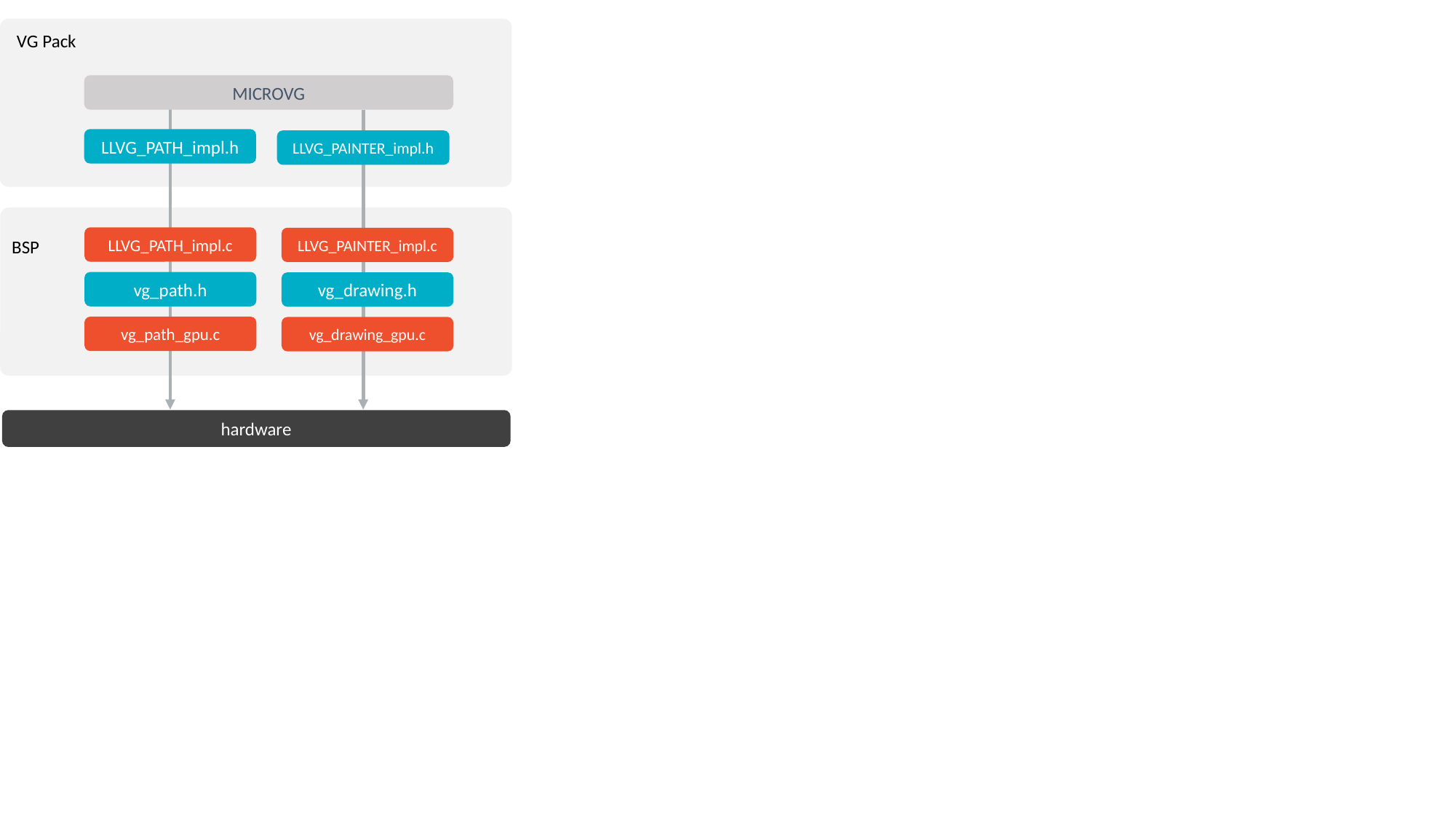

VG Pack
MICROVG
LLVG_PATH_impl.h
LLVG_PAINTER_impl.h

LLVG_PATH_impl.c
LLVG_PAINTER_impl.c
BSP
vg_path.h
vg_drawing.h
vg_path_gpu.c
vg_drawing_gpu.c
hardware